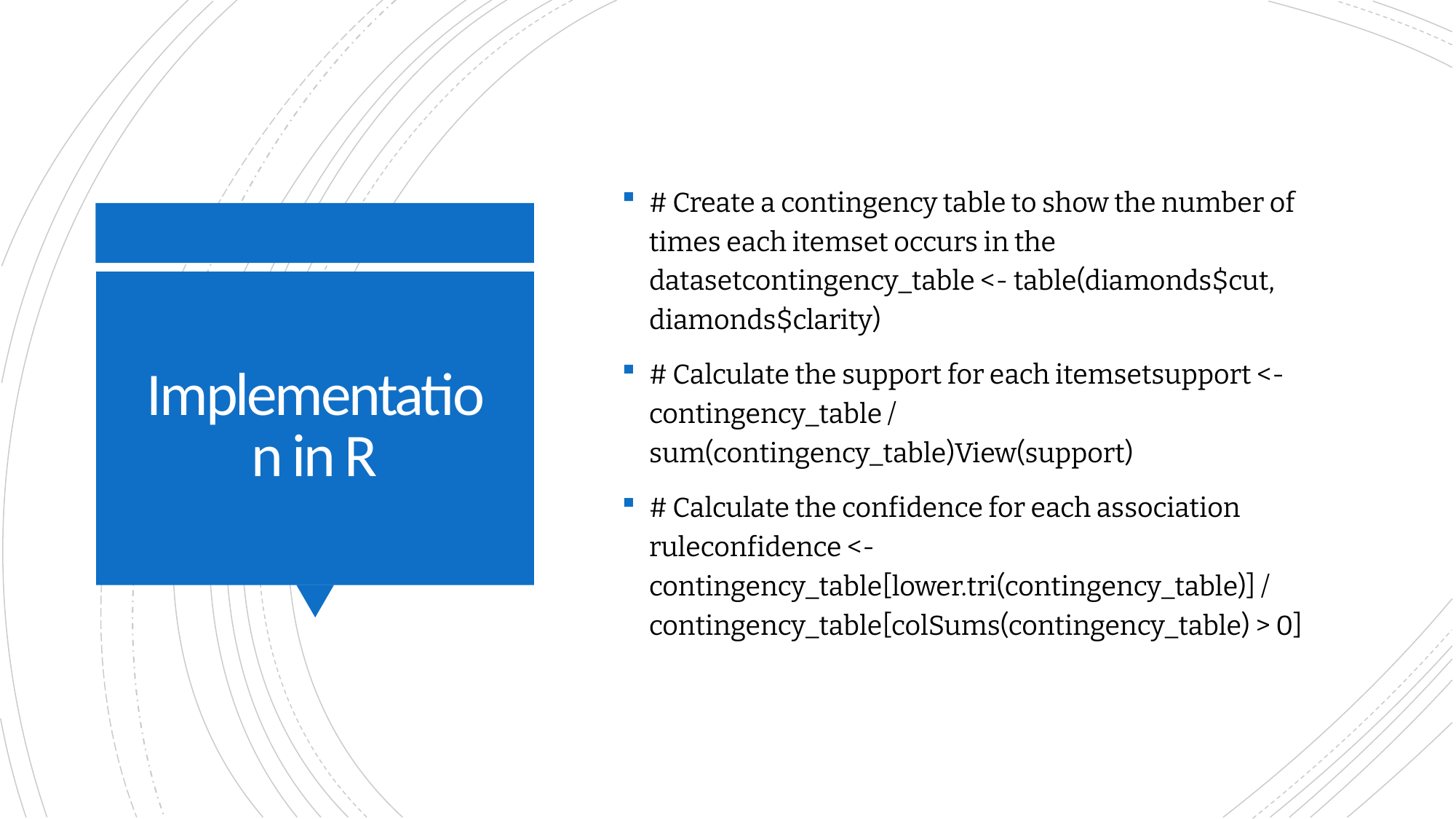

# Create a contingency table to show the number of times each itemset occurs in the datasetcontingency_table <- table(diamonds$cut, diamonds$clarity)
# Calculate the support for each itemsetsupport <- contingency_table / sum(contingency_table)View(support)
# Calculate the confidence for each association ruleconfidence <- contingency_table[lower.tri(contingency_table)] / contingency_table[colSums(contingency_table) > 0]
# Implementation in R